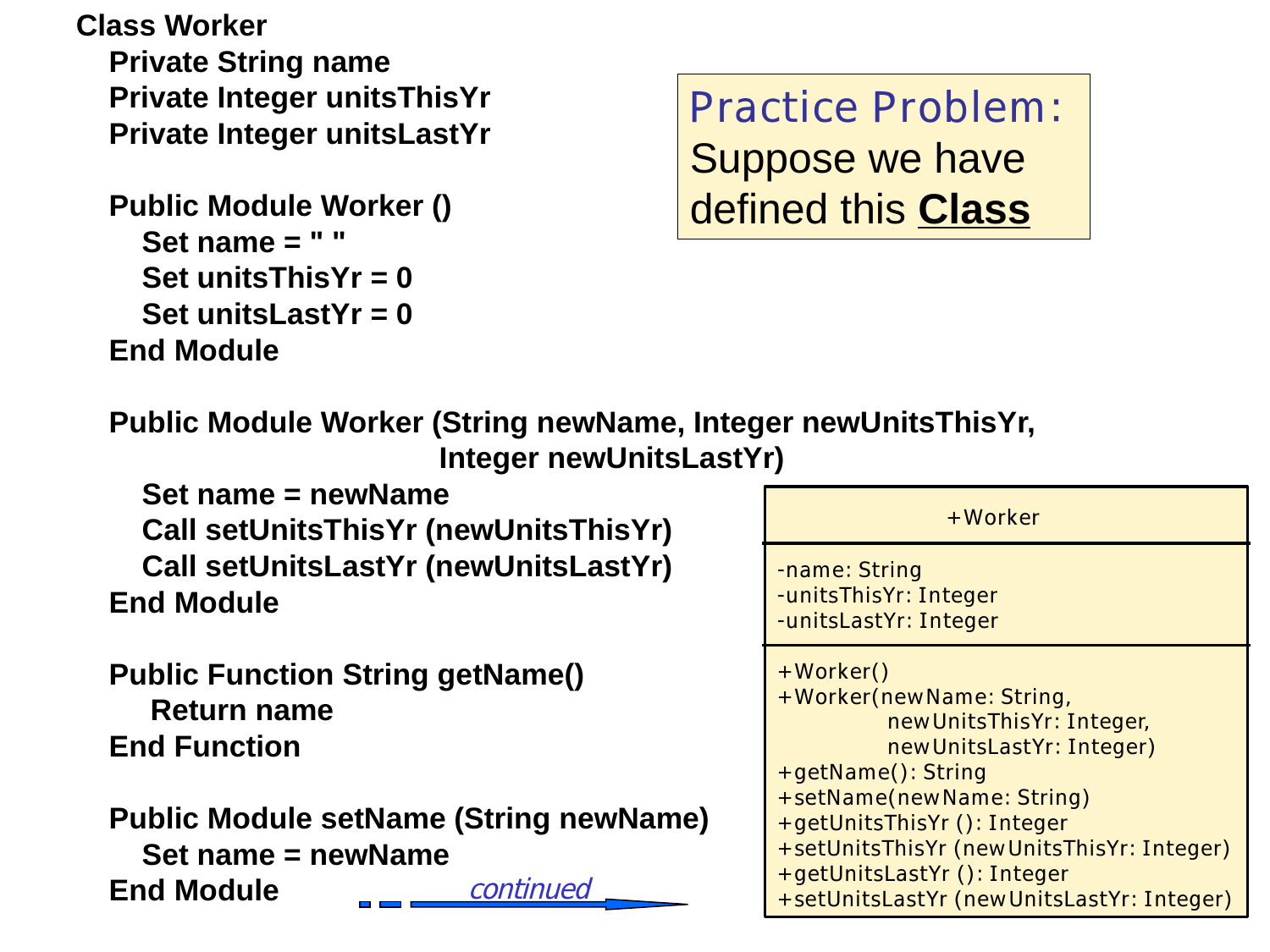

Class Worker
    Private String name
    Private Integer unitsThisYr
    Private Integer unitsLastYr

    Public Module Worker ()
        Set name = " "
        Set unitsThisYr = 0
        Set unitsLastYr = 0
    End Module

    Public Module Worker (String newName, Integer newUnitsThisYr,
                                            Integer newUnitsLastYr)
        Set name = newName
        Call setUnitsThisYr (newUnitsThisYr)
        Call setUnitsLastYr (newUnitsLastYr)
    End Module

    Public Function String getName()
         Return name
    End Function

    Public Module setName (String newName)
        Set name = newName
    End Module
Practice Problem: Suppose we have defined this Class
                 +Worker
-name: String
-unitsThisYr: Integer
-unitsLastYr: Integer
+Worker()
+Worker(newName: String,
                  newUnitsThisYr: Integer,
                  newUnitsLastYr: Integer)
+getName(): String
+setName(newName: String)
+getUnitsThisYr (): Integer
+setUnitsThisYr (newUnitsThisYr: Integer)
+getUnitsLastYr (): Integer
+setUnitsLastYr (newUnitsLastYr: Integer)
CSI 117
Gaddis Chapter 4 - Part 2 - Week 7
35
continued